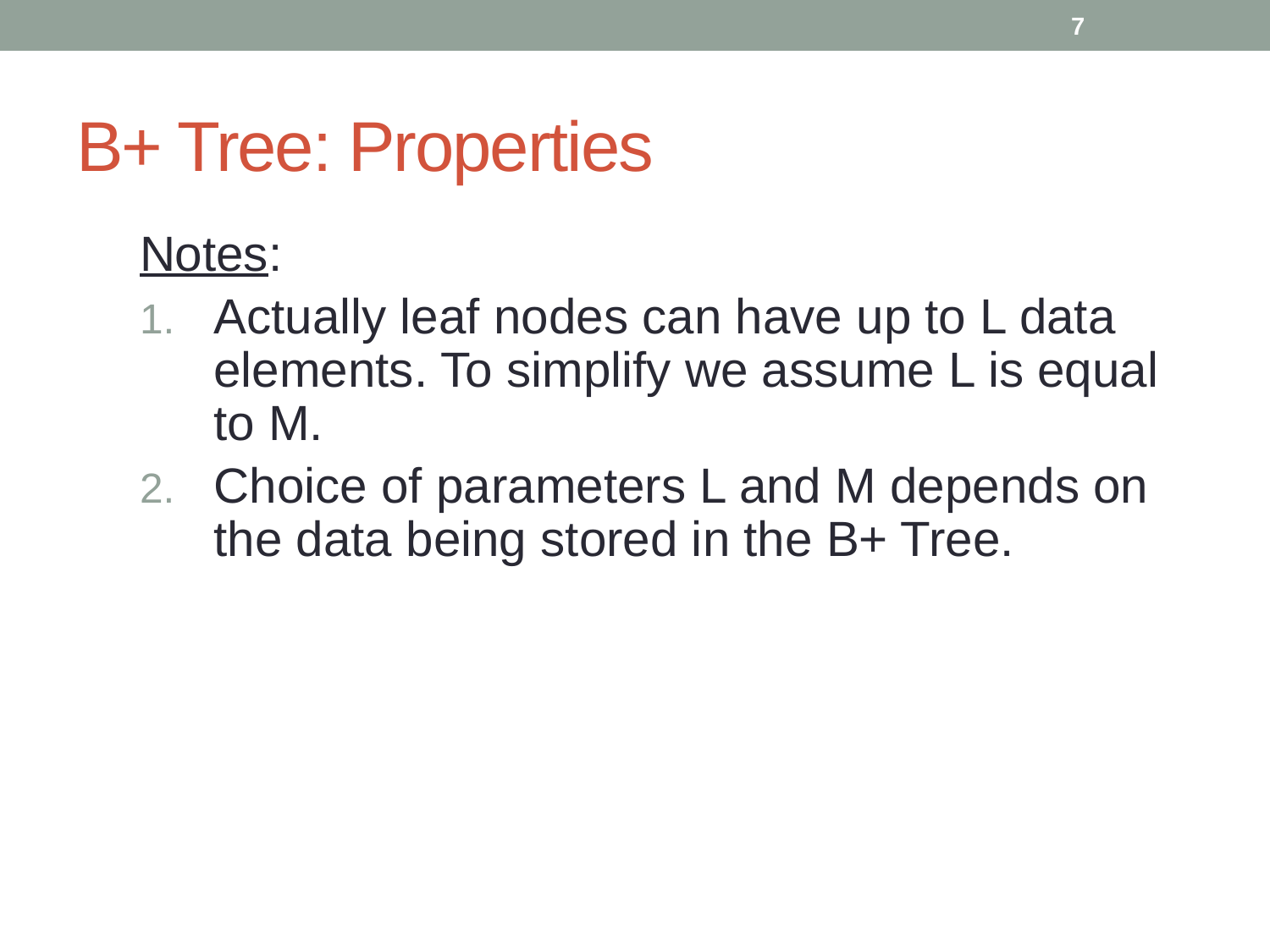

7
# B+ Tree: Properties
Notes:
Actually leaf nodes can have up to L data elements. To simplify we assume L is equal to M.
Choice of parameters L and M depends on the data being stored in the B+ Tree.